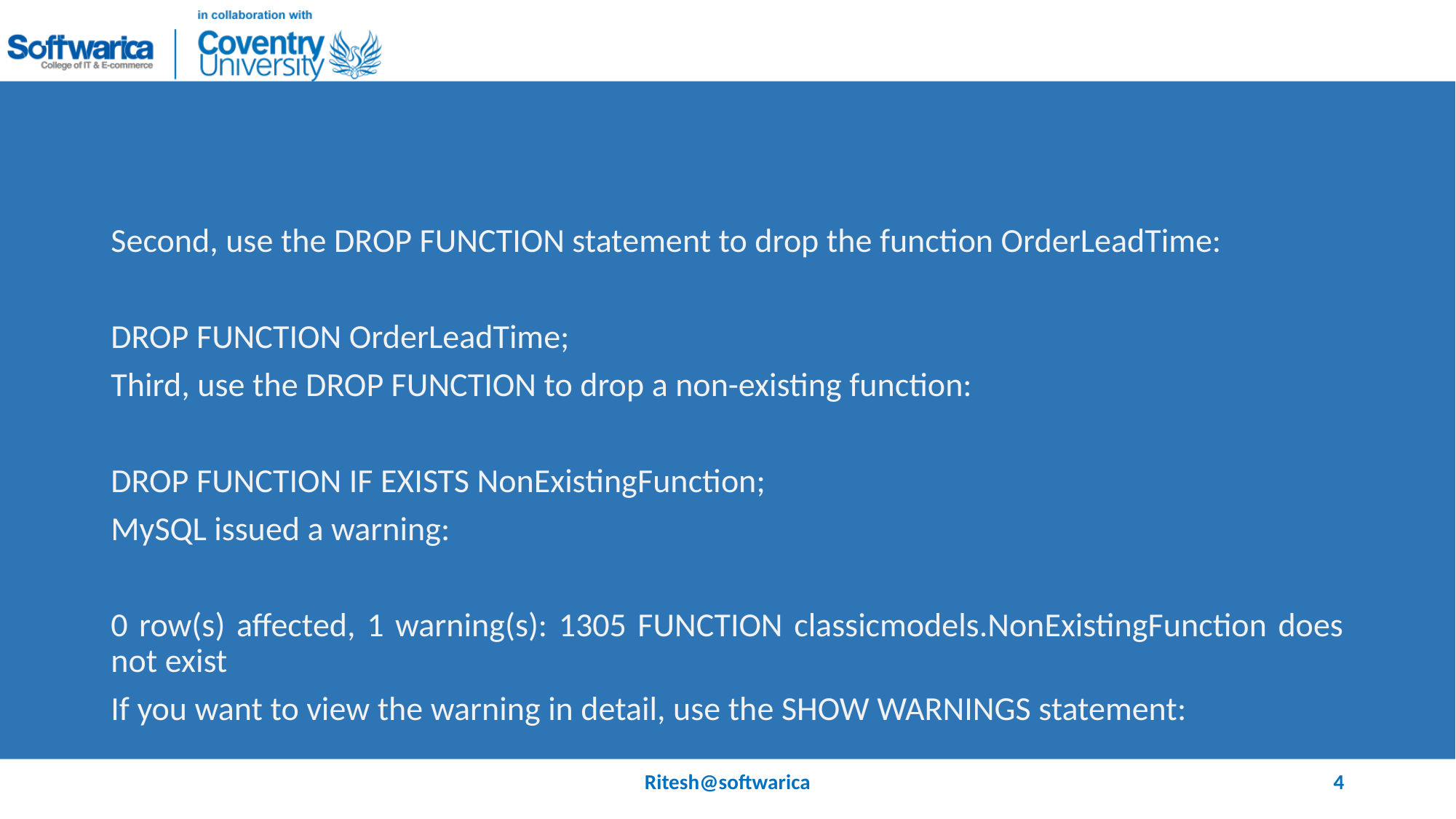

#
Second, use the DROP FUNCTION statement to drop the function OrderLeadTime:

DROP FUNCTION OrderLeadTime;
Third, use the DROP FUNCTION to drop a non-existing function:

DROP FUNCTION IF EXISTS NonExistingFunction;
MySQL issued a warning:

0 row(s) affected, 1 warning(s): 1305 FUNCTION classicmodels.NonExistingFunction does not exist
If you want to view the warning in detail, use the SHOW WARNINGS statement:
Ritesh@softwarica
4